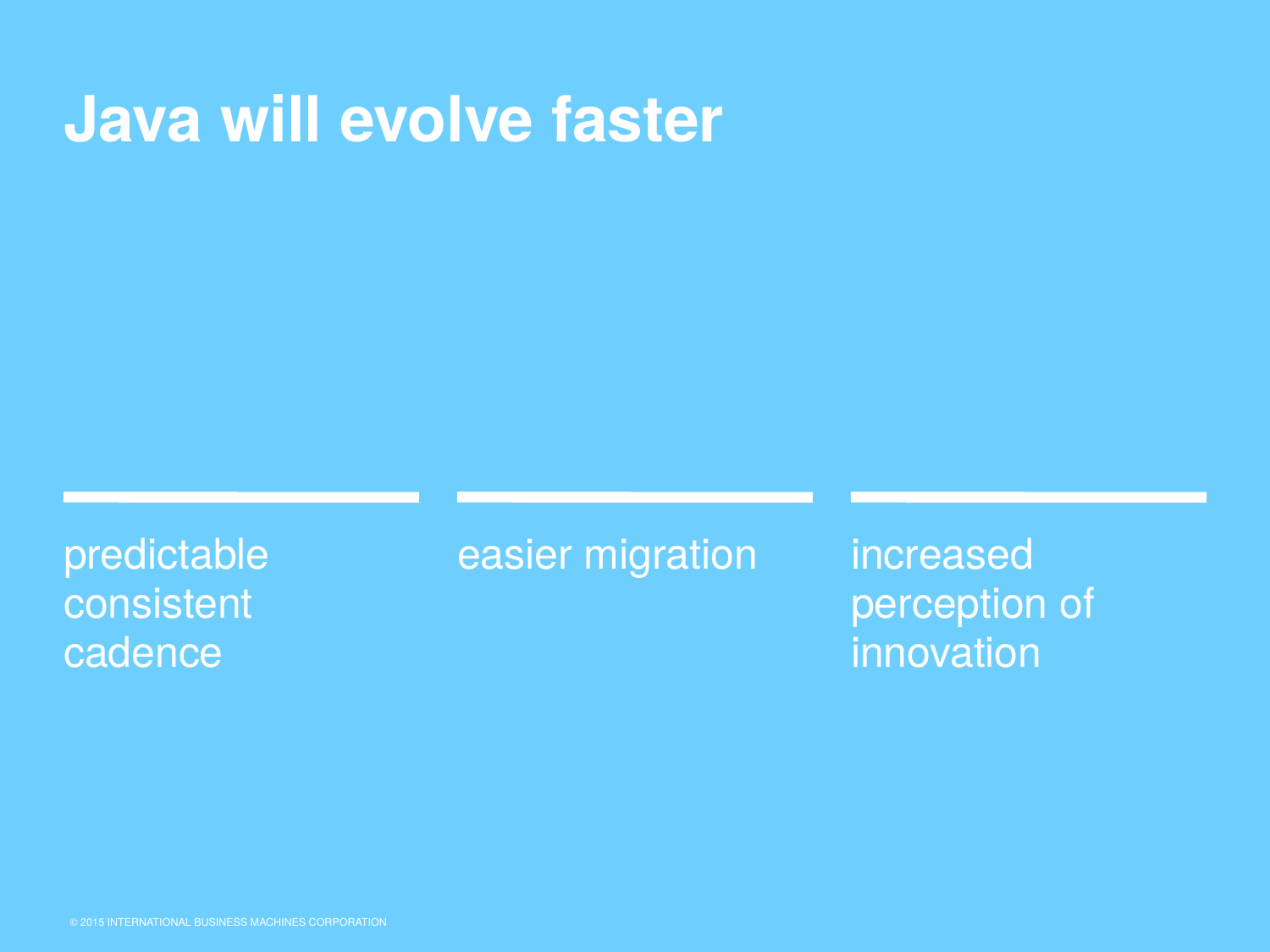

Java will evolve faster

predictable consistent cadence
easier migration
increased perception of innovation